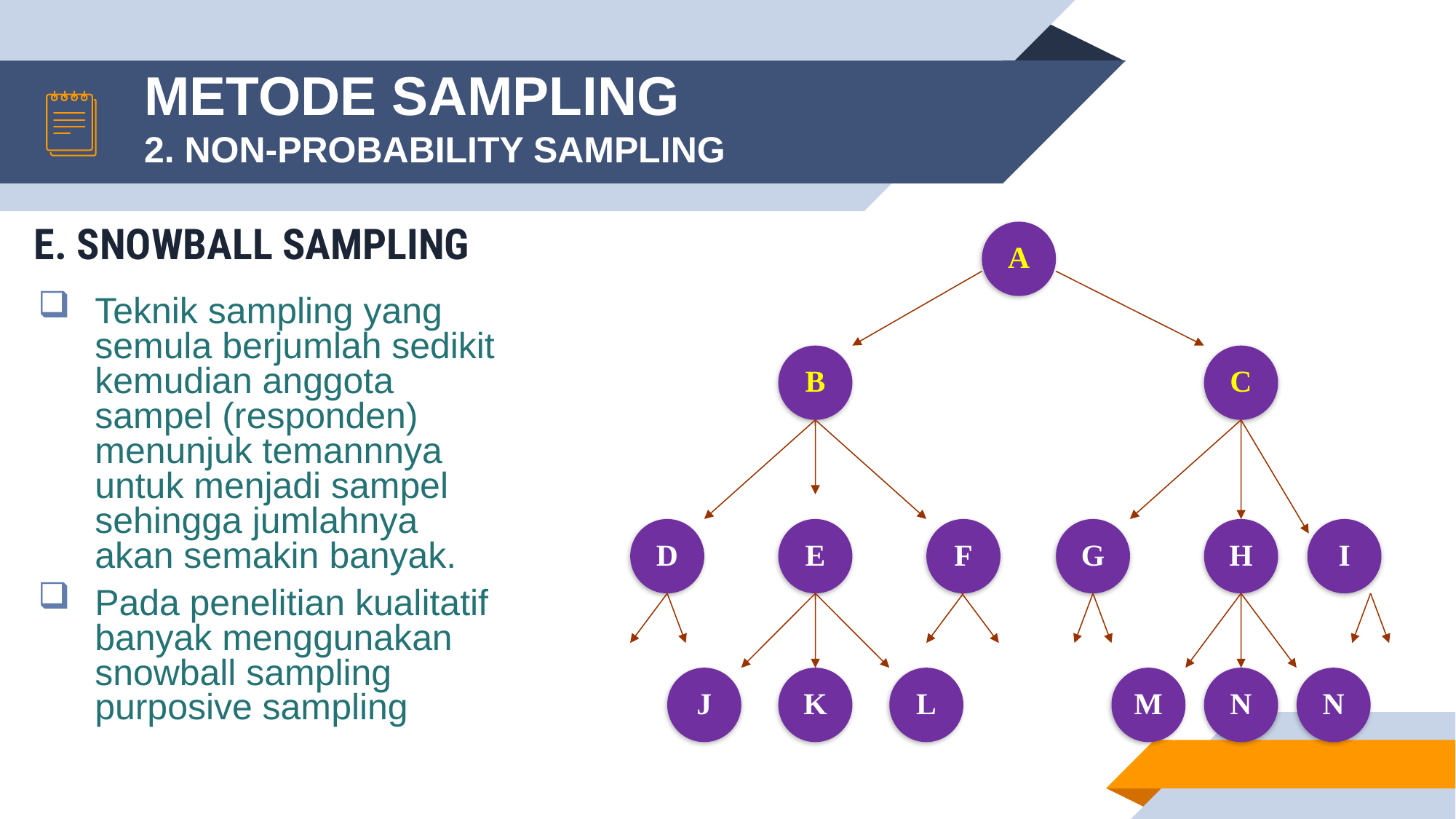

# METODE SAMPLING 2. NON-PROBABILITY SAMPLING

E. SNOWBALL SAMPLING
A

B
C

D
E
F
G
H
I

J
K
L
M
N
N
Teknik sampling yang semula berjumlah sedikit kemudian anggota sampel (responden) menunjuk temannnya untuk menjadi sampel sehingga jumlahnya akan semakin banyak.
Pada penelitian kualitatif banyak menggunakan snowball sampling purposive sampling